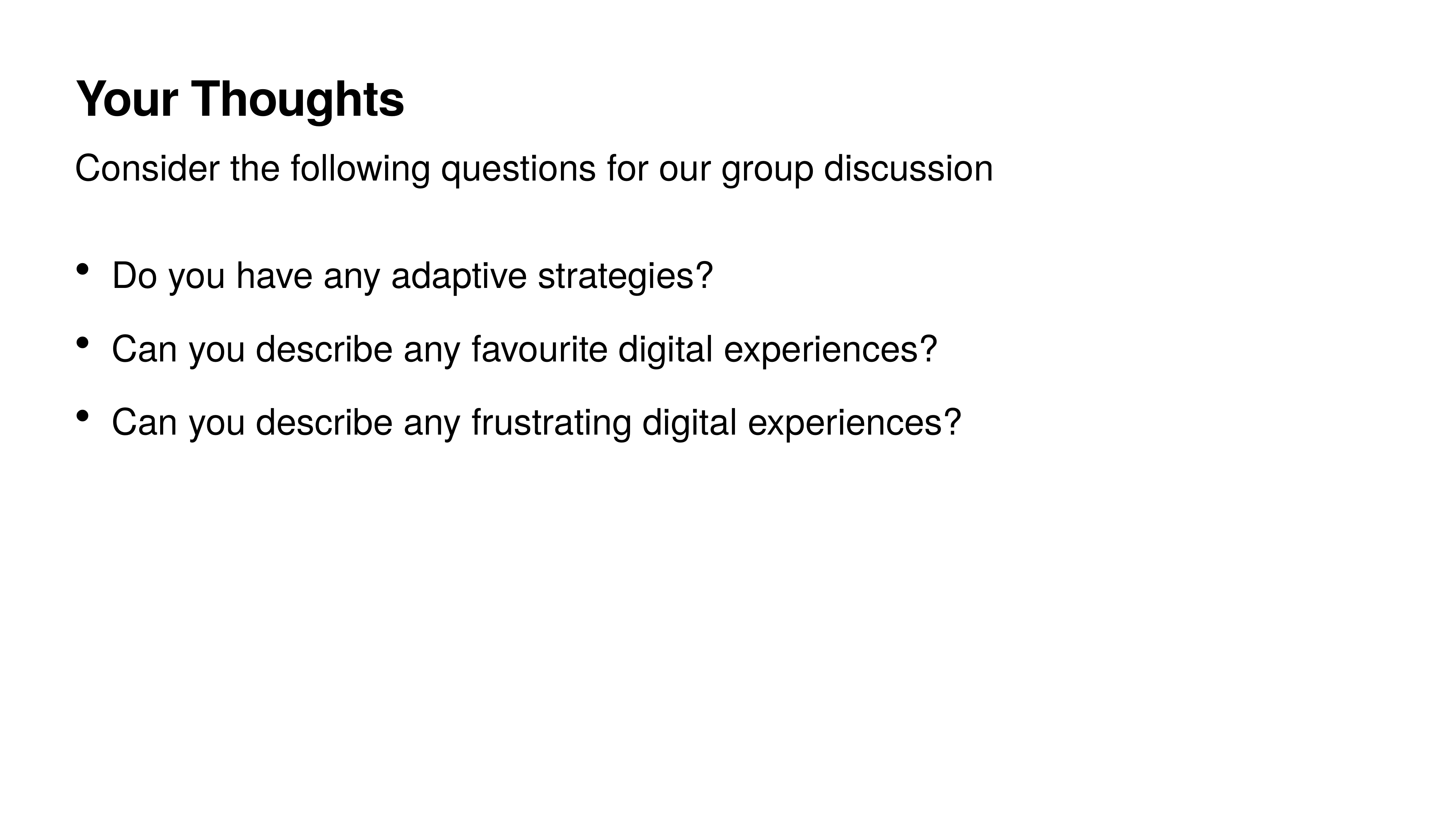

# Your Thoughts
Consider the following questions for our group discussion
Do you have any adaptive strategies?
Can you describe any favourite digital experiences?
Can you describe any frustrating digital experiences?